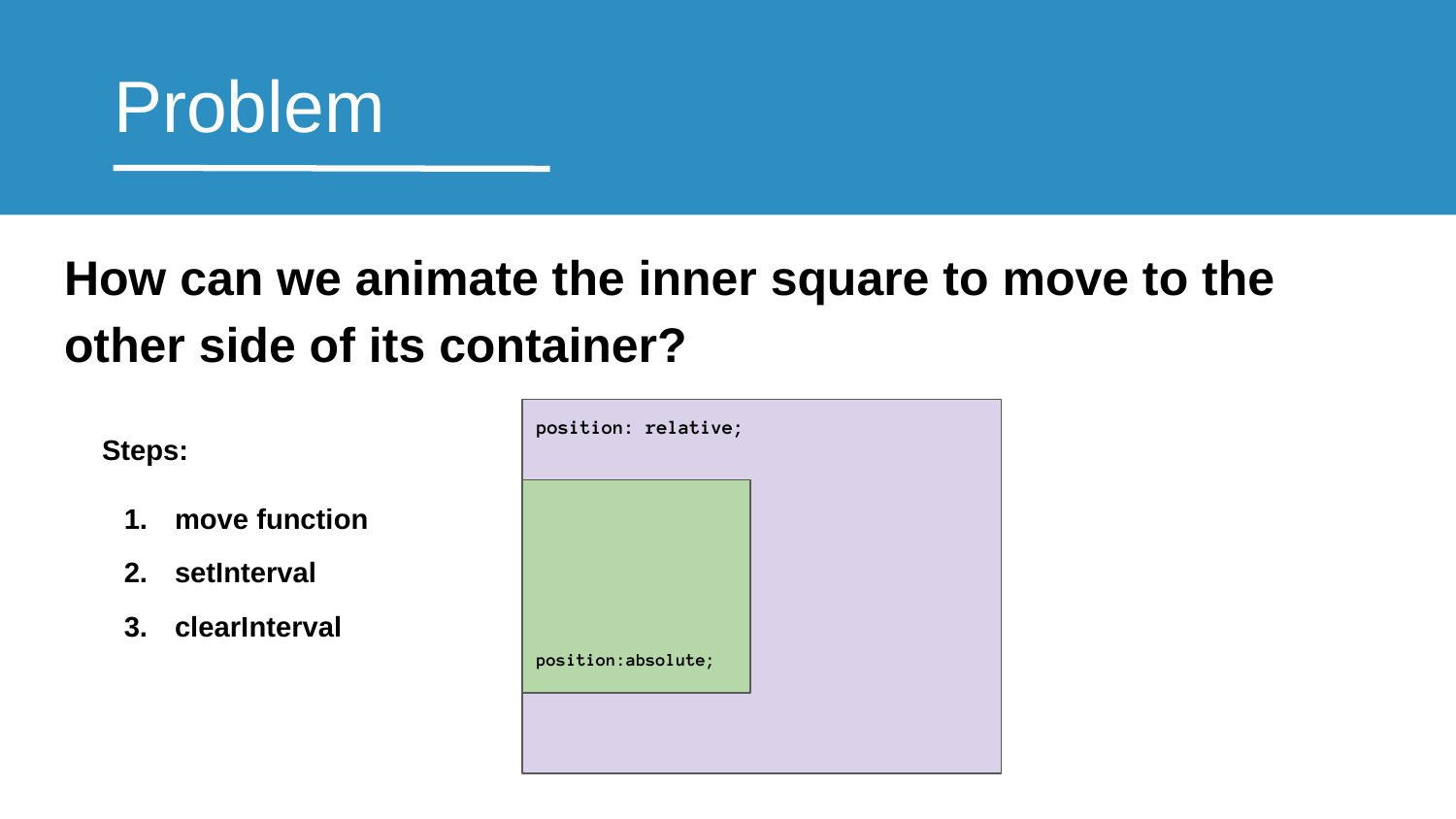

# Problem
How can we animate the inner square to move to the other side of its container?
position: relative;
Steps:

move function
setInterval
clearInterval

position:absolute;